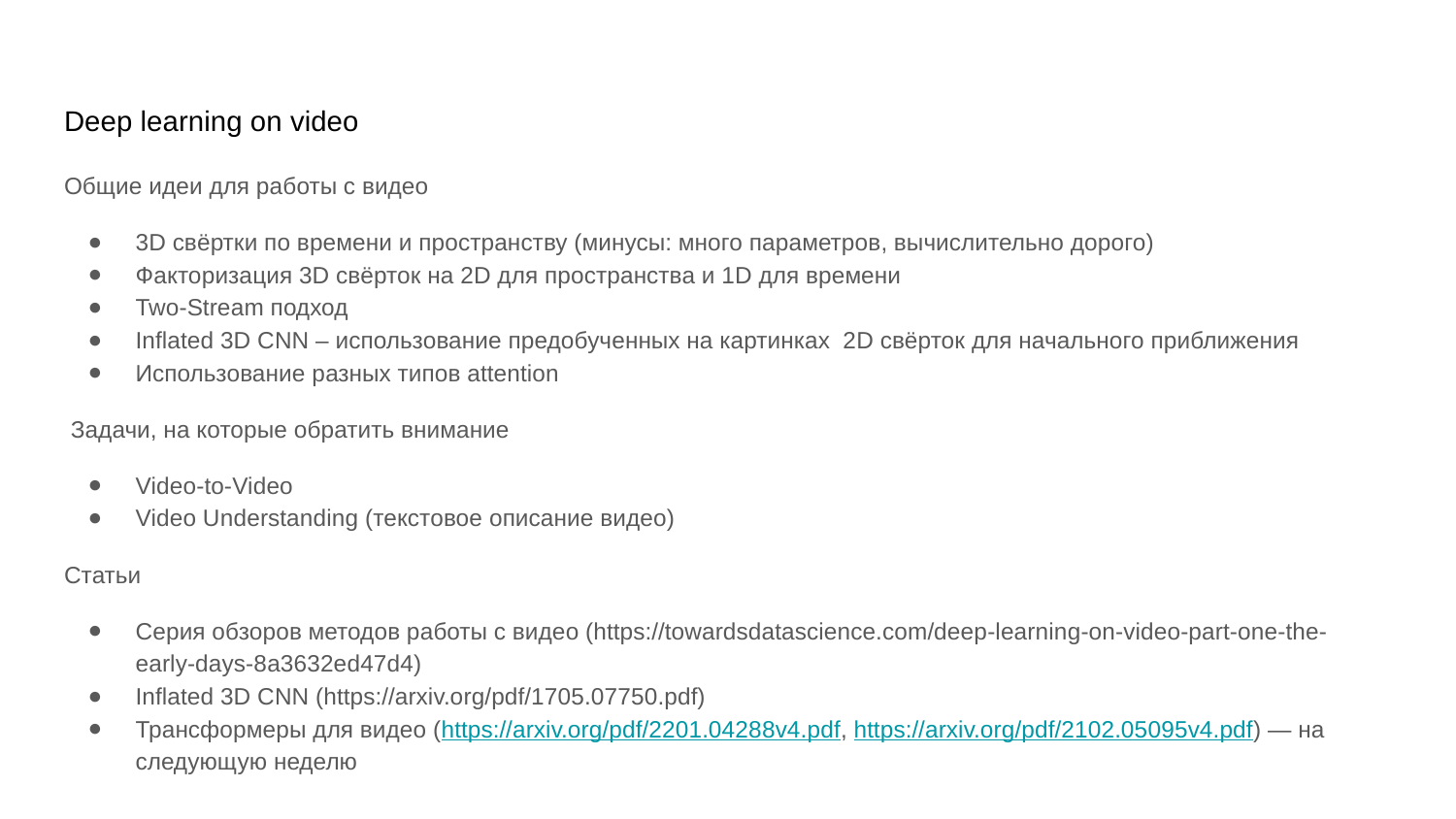

# Deep learning on video
Общие идеи для работы с видео
3D свёртки по времени и пространству (минусы: много параметров, вычислительно дорого)
Факторизация 3D свёрток на 2D для пространства и 1D для времени
Two-Stream подход
Inflated 3D CNN – использование предобученных на картинках  2D свёрток для начального приближения
Использование разных типов attention
 Задачи, на которые обратить внимание
Video-to-Video
Video Understanding (текстовое описание видео)
Статьи
Серия обзоров методов работы с видео (https://towardsdatascience.com/deep-learning-on-video-part-one-the-early-days-8a3632ed47d4)
Inflated 3D CNN (https://arxiv.org/pdf/1705.07750.pdf)
Трансформеры для видео (https://arxiv.org/pdf/2201.04288v4.pdf, https://arxiv.org/pdf/2102.05095v4.pdf) — на следующую неделю